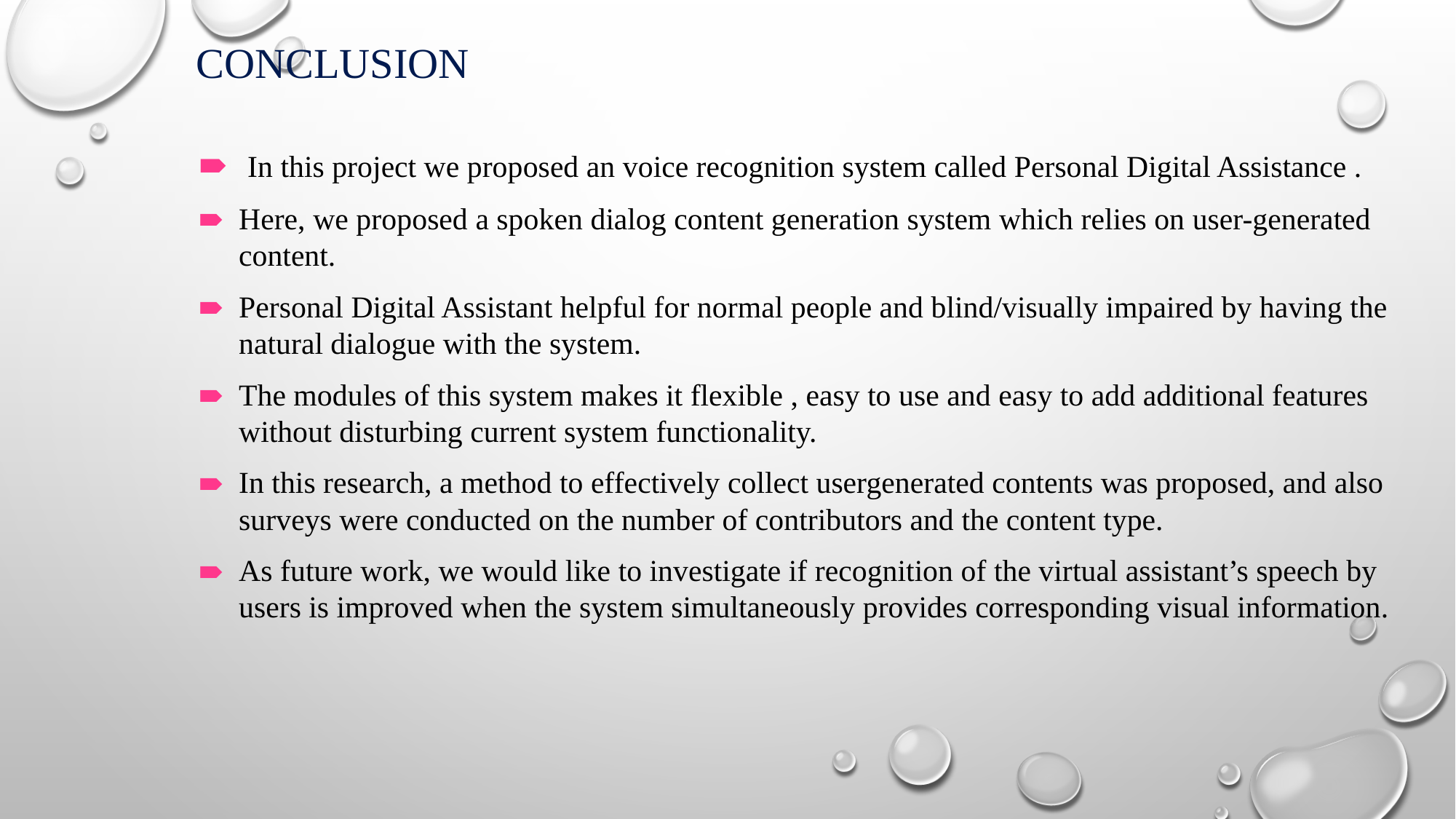

# CONCLUSION
 In this project we proposed an voice recognition system called Personal Digital Assistance .
Here, we proposed a spoken dialog content generation system which relies on user-generated content.
Personal Digital Assistant helpful for normal people and blind/visually impaired by having the natural dialogue with the system.
The modules of this system makes it flexible , easy to use and easy to add additional features without disturbing current system functionality.
In this research, a method to effectively collect usergenerated contents was proposed, and also surveys were conducted on the number of contributors and the content type.
As future work, we would like to investigate if recognition of the virtual assistant’s speech by users is improved when the system simultaneously provides corresponding visual information.